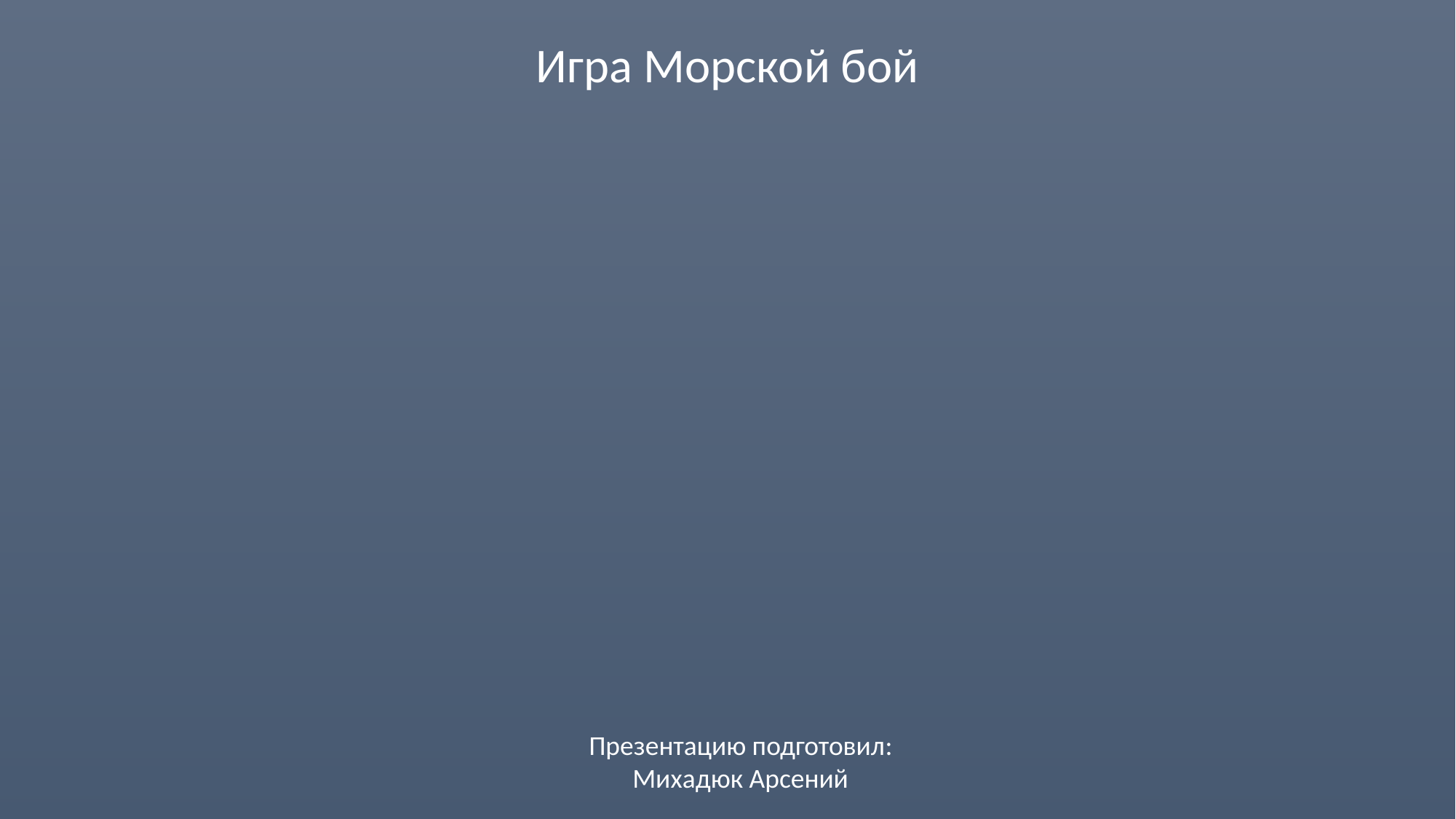

Игра Морской бой
Презентацию подготовил:
Михадюк Арсений